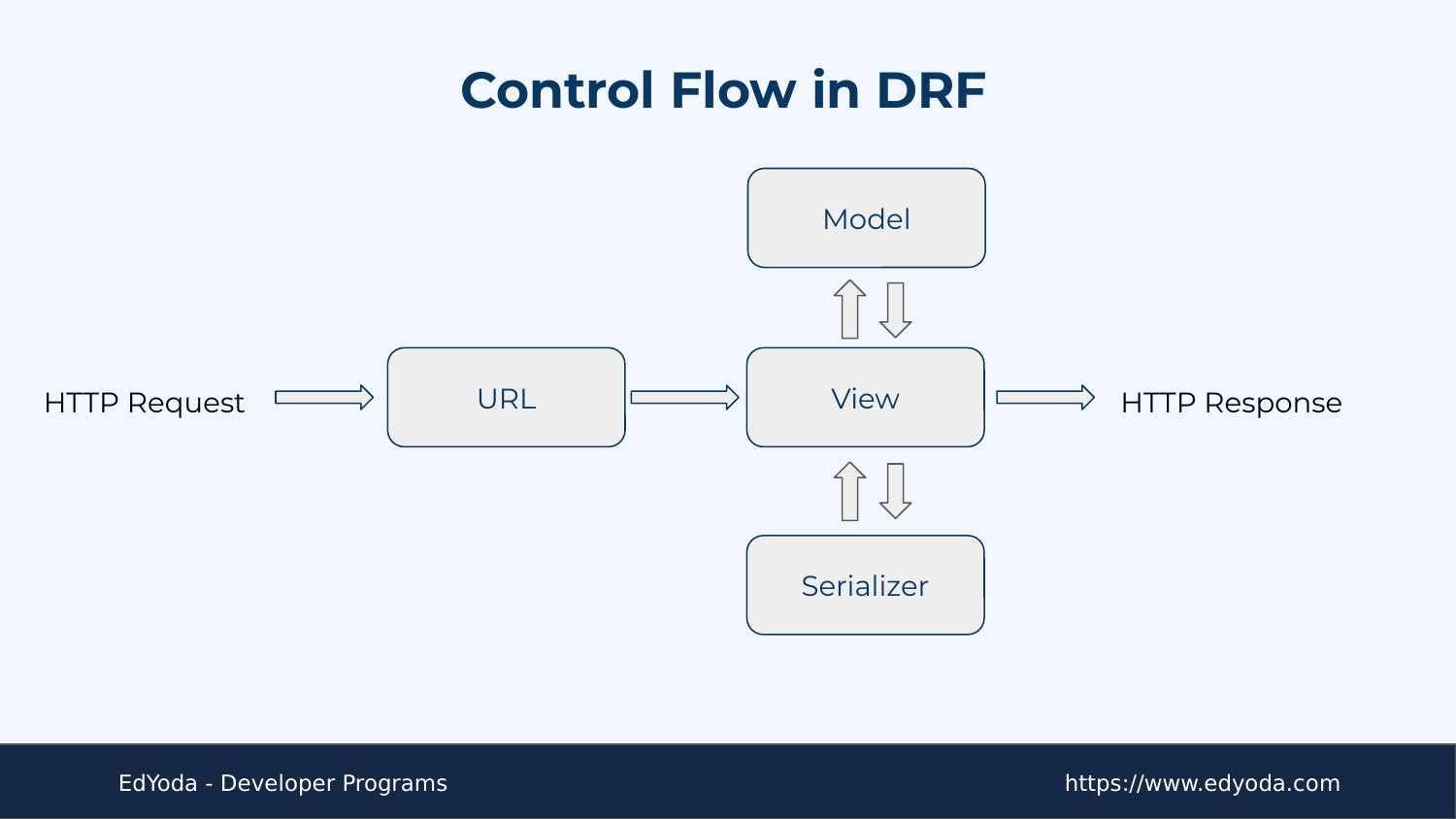

# Control Flow in DRF
Model

URL
View
HTTP Request
HTTP Response

Serializer

EdYoda - Developer Programs
https://www.edyoda.com